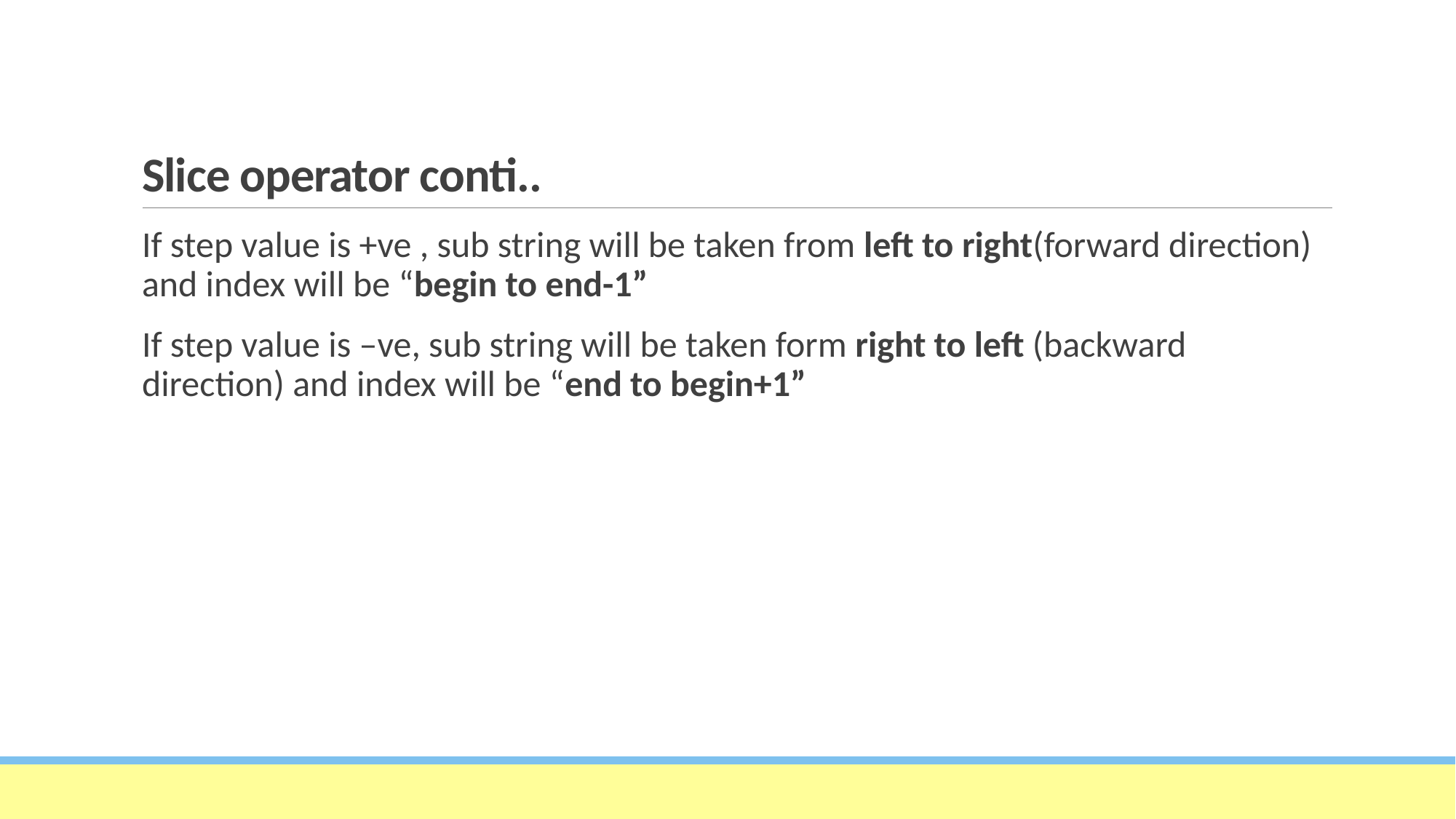

# Slice operator conti..
If step value is +ve , sub string will be taken from left to right(forward direction) and index will be “begin to end-1”
If step value is –ve, sub string will be taken form right to left (backward direction) and index will be “end to begin+1”